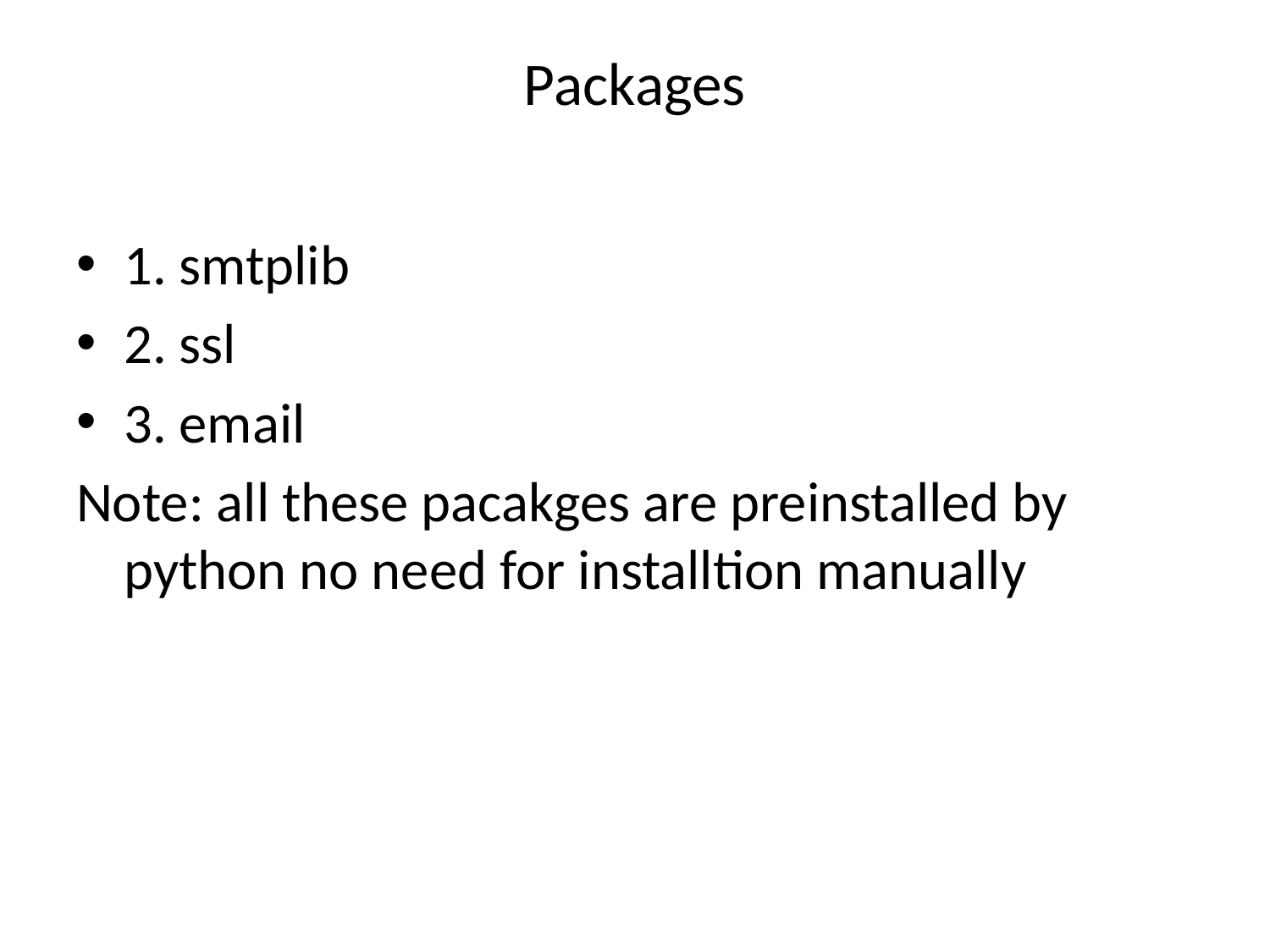

# Packages
1. smtplib
2. ssl
3. email
Note: all these pacakges are preinstalled by python no need for installtion manually